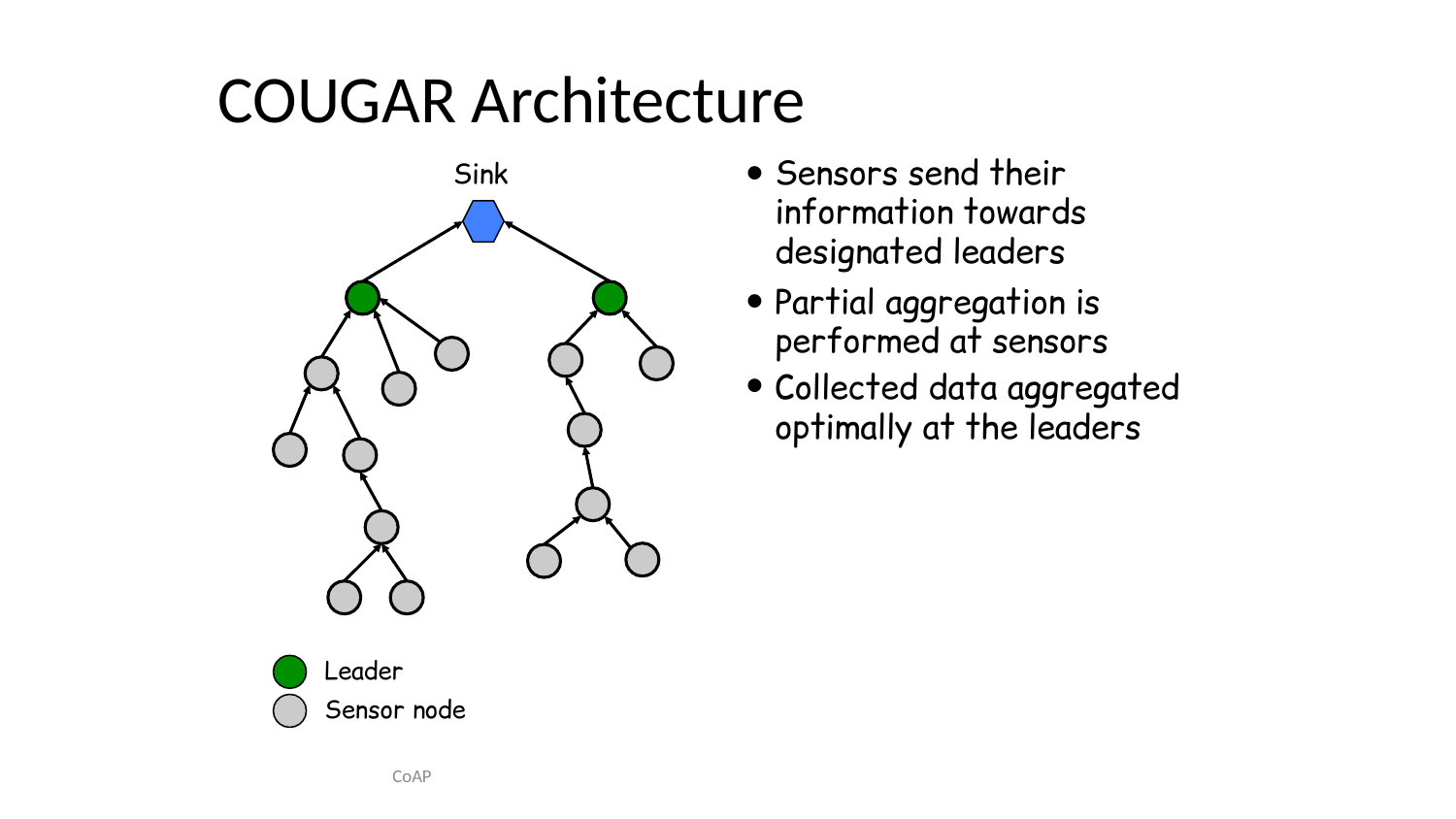

# COUGAR Architecture
Sensors send their information towards designated leaders
Partial aggregation is performed at sensors
Collected data aggregated optimally at the leaders
Sink

Leader Sensor node

CoAP